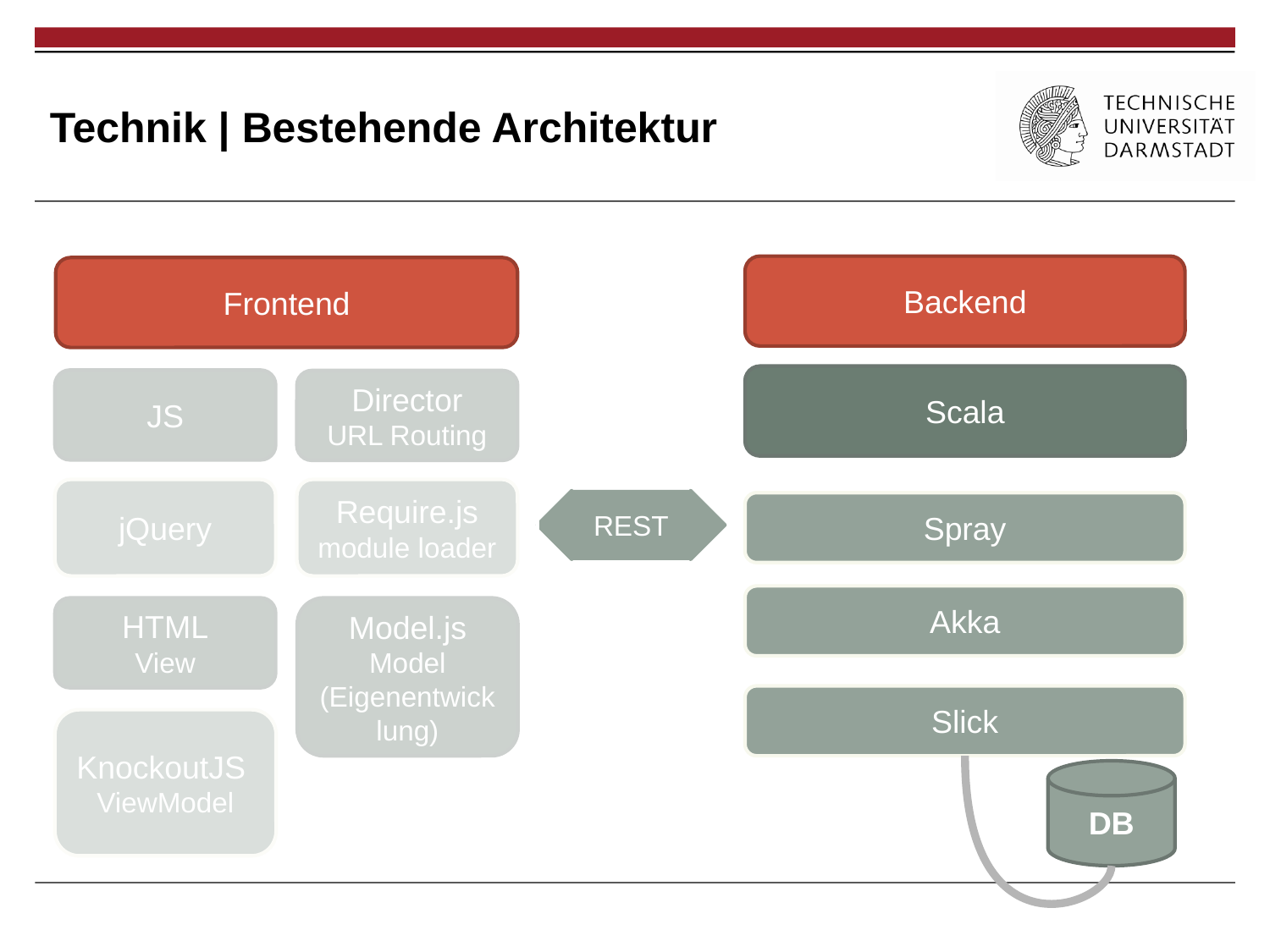

# Technik | Bestehende Architektur
Backend
Frontend

Scala
JS
Director
URL Routing
jQuery
Require.js
module loader
REST
Spray
Akka
Model.js
Model
(Eigenentwicklung)
HTML
View
Slick
KnockoutJS
ViewModel
DB